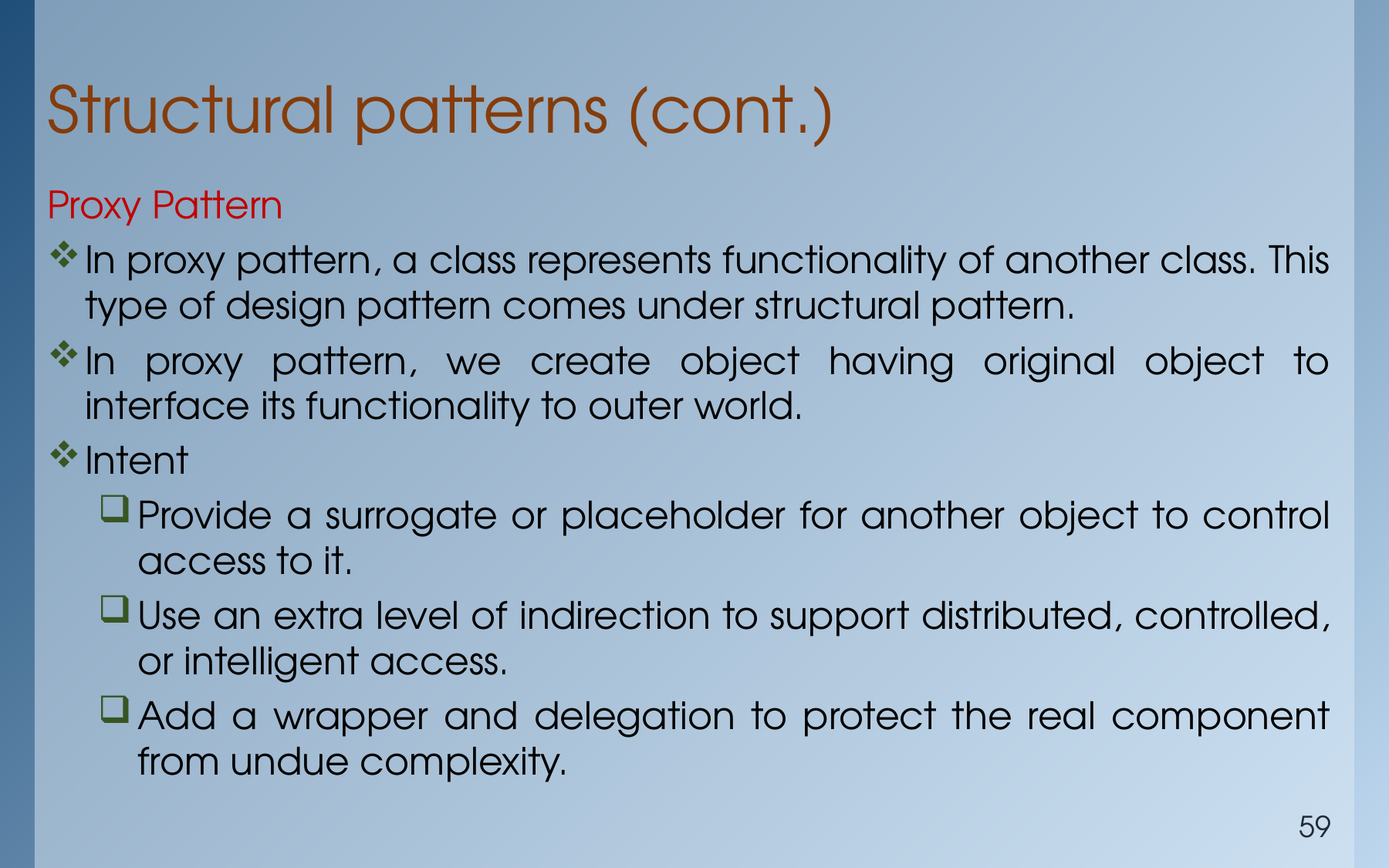

# Structural patterns (cont.)
Proxy Pattern
In proxy pattern, a class represents functionality of another class. This type of design pattern comes under structural pattern.
In proxy pattern, we create object having original object to interface its functionality to outer world.
Intent
Provide a surrogate or placeholder for another object to control access to it.
Use an extra level of indirection to support distributed, controlled, or intelligent access.
Add a wrapper and delegation to protect the real component from undue complexity.

59